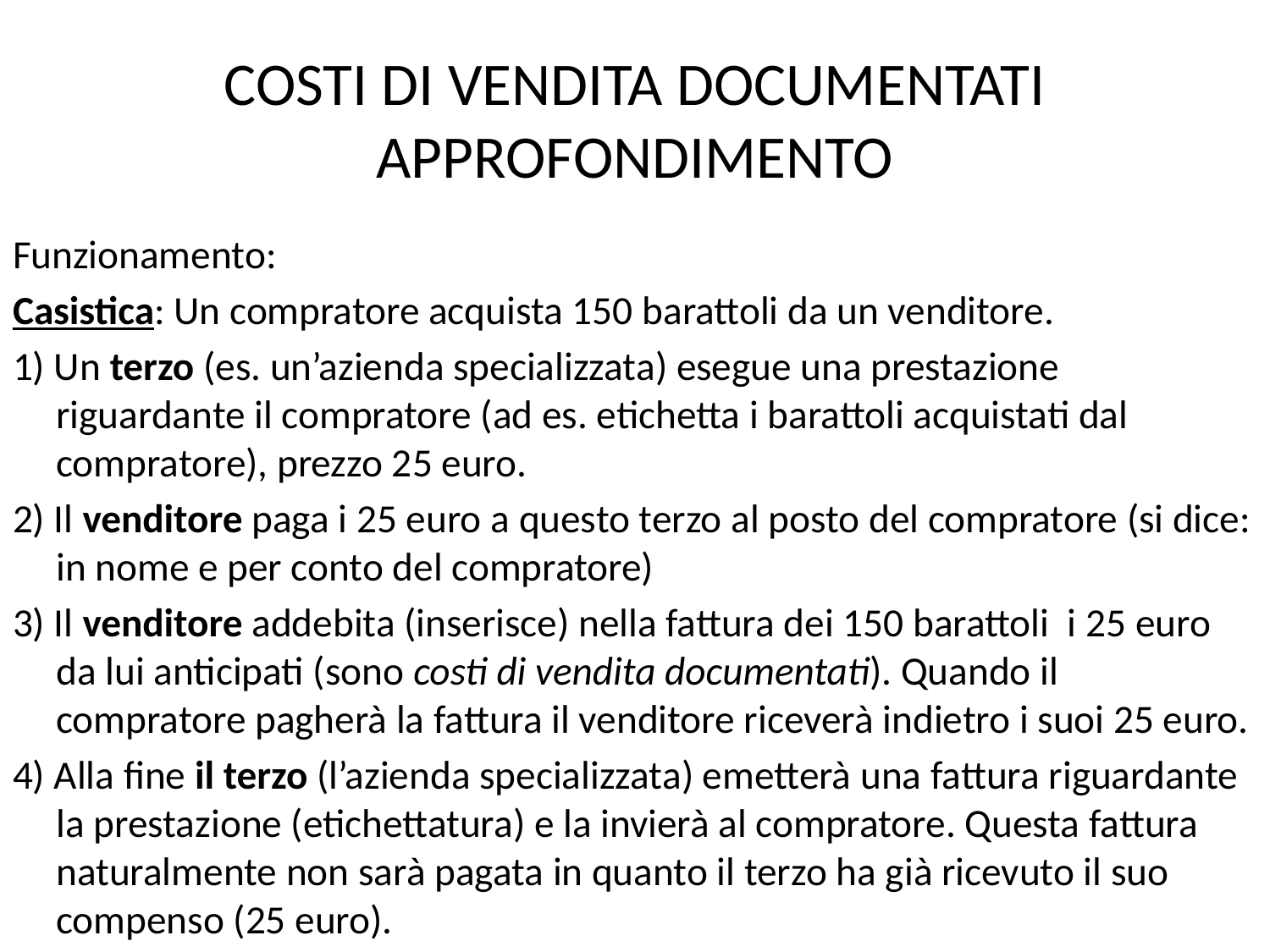

# COSTI DI VENDITA DOCUMENTATI APPROFONDIMENTO
Funzionamento:
Casistica: Un compratore acquista 150 barattoli da un venditore.
1) Un terzo (es. un’azienda specializzata) esegue una prestazione riguardante il compratore (ad es. etichetta i barattoli acquistati dal compratore), prezzo 25 euro.
2) Il venditore paga i 25 euro a questo terzo al posto del compratore (si dice: in nome e per conto del compratore)
3) Il venditore addebita (inserisce) nella fattura dei 150 barattoli  i 25 euro da lui anticipati (sono costi di vendita documentati). Quando il compratore pagherà la fattura il venditore riceverà indietro i suoi 25 euro.
4) Alla fine il terzo (l’azienda specializzata) emetterà una fattura riguardante la prestazione (etichettatura) e la invierà al compratore. Questa fattura naturalmente non sarà pagata in quanto il terzo ha già ricevuto il suo compenso (25 euro).